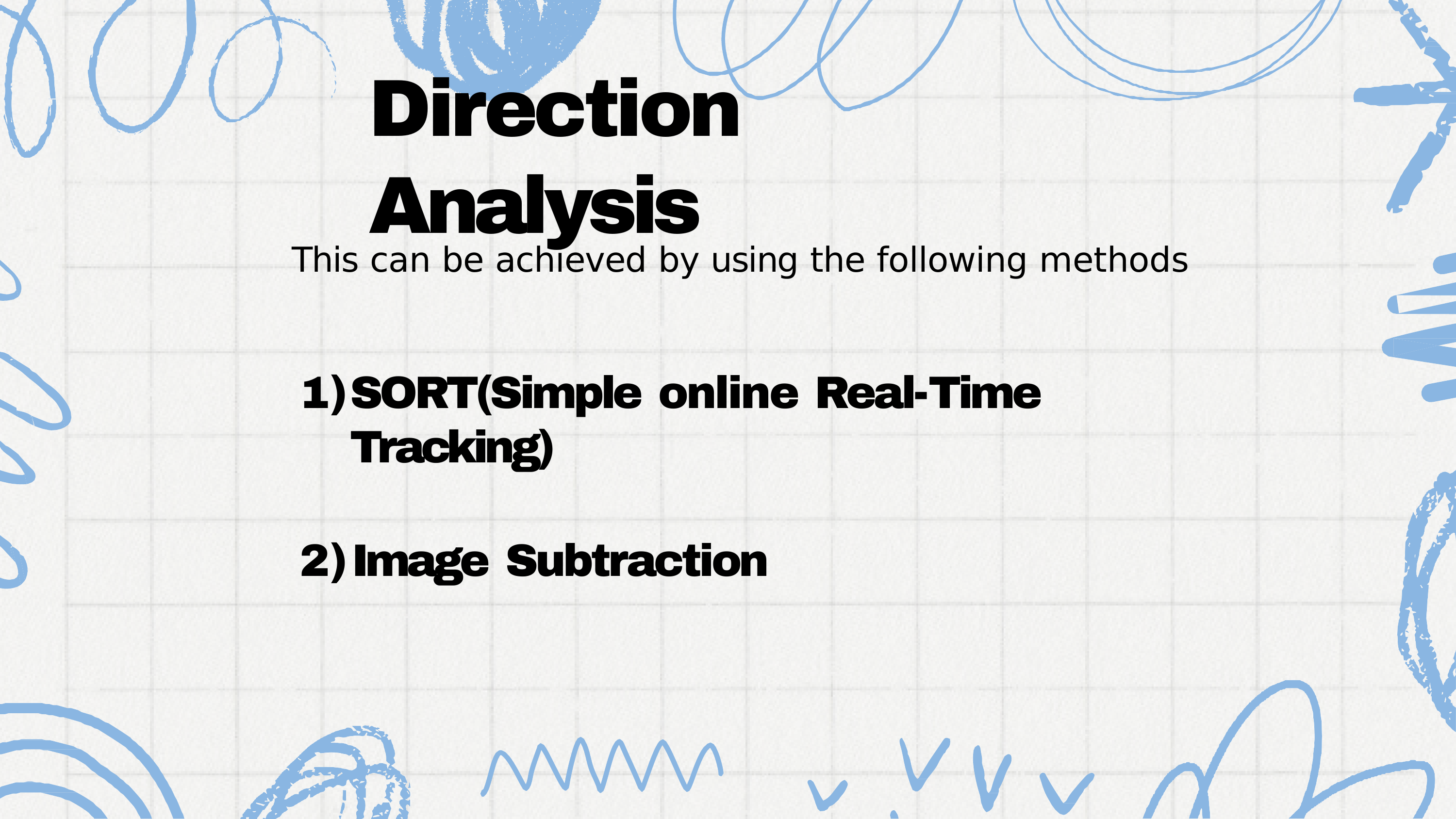

# Direction Analysis
This can be achieved by using the following methods

SORT(Simple online Real-Time Tracking)

Image Subtraction